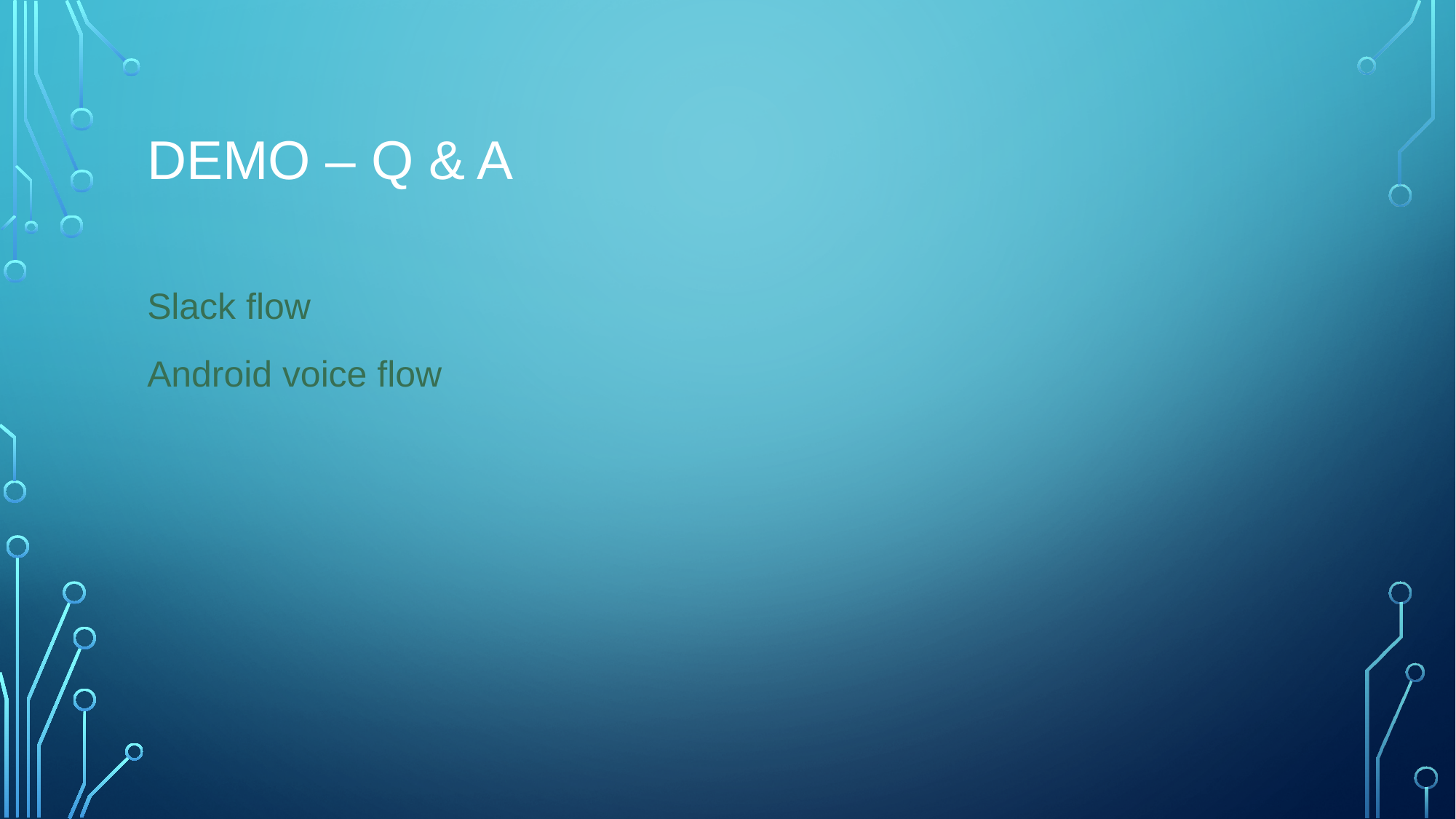

# Demo – Q & A
Slack flow
Android voice flow